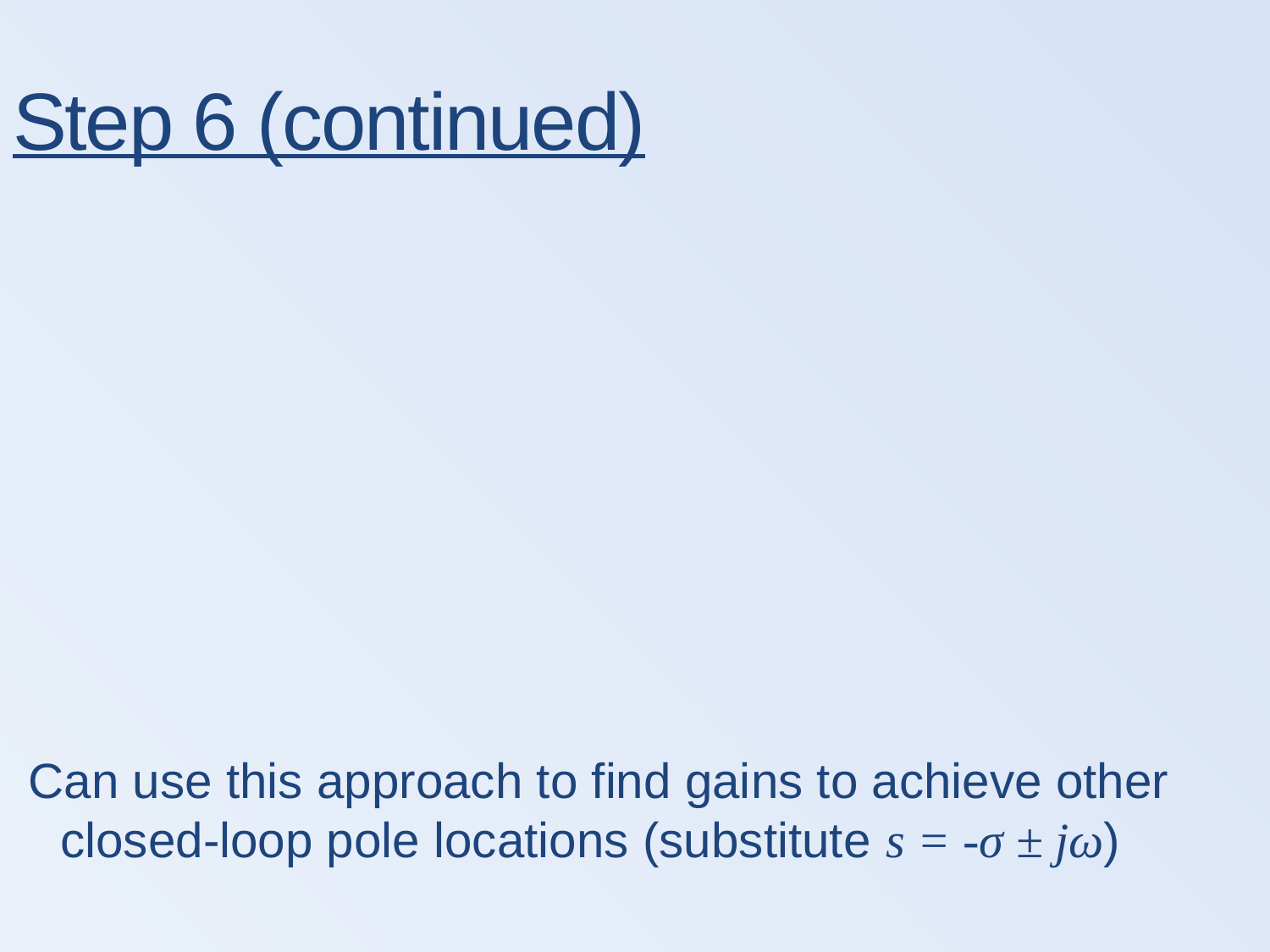

Step 6 (continued)

Can use this approach to find gains to achieve other closed-loop pole locations (substitute s = -σ ± jω)